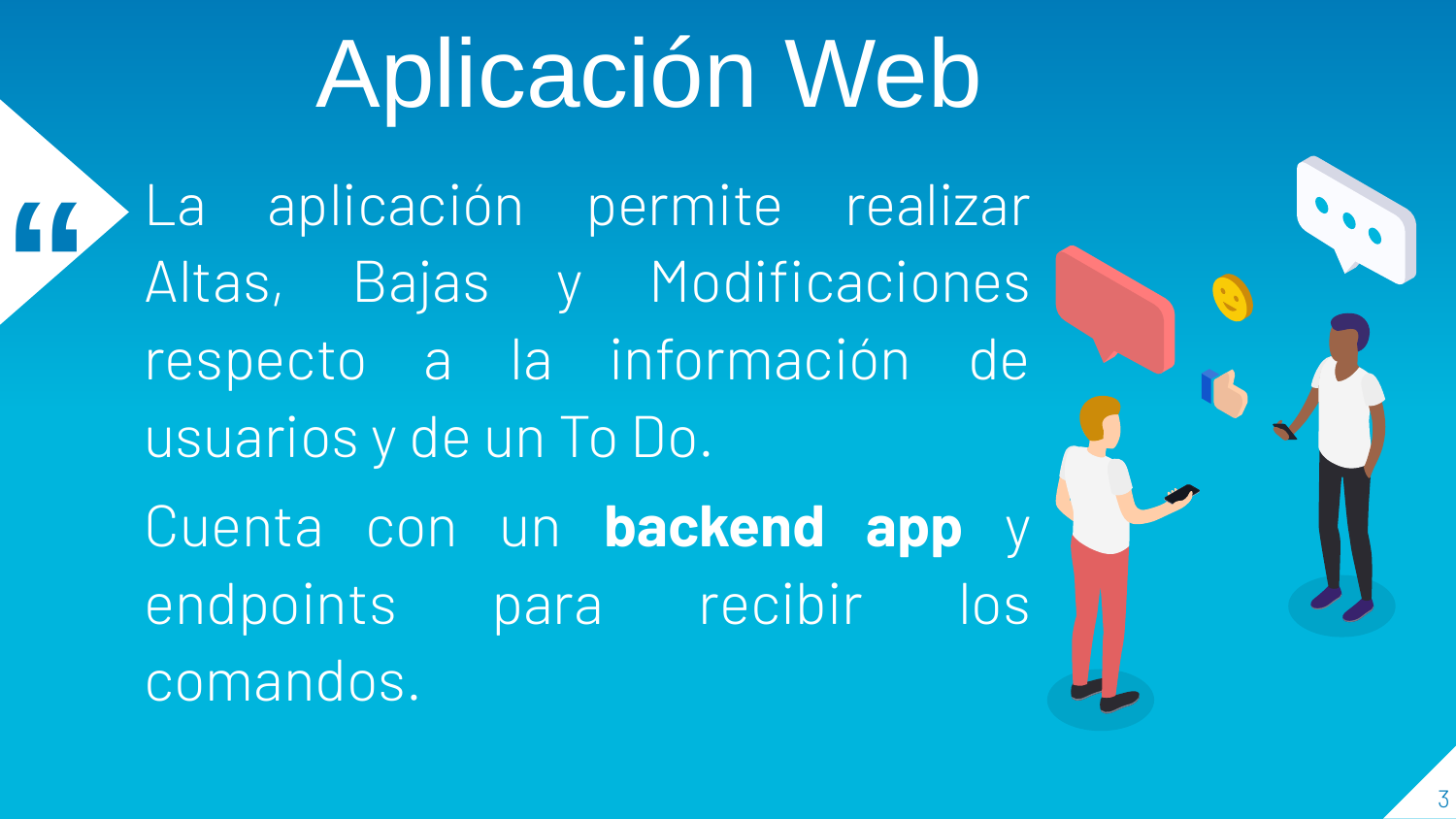

Aplicación Web

La aplicación permite realizar Altas, Bajas y Modificaciones respecto a la información de usuarios y de un To Do.
Cuenta con un backend app y endpoints para recibir los comandos.
3